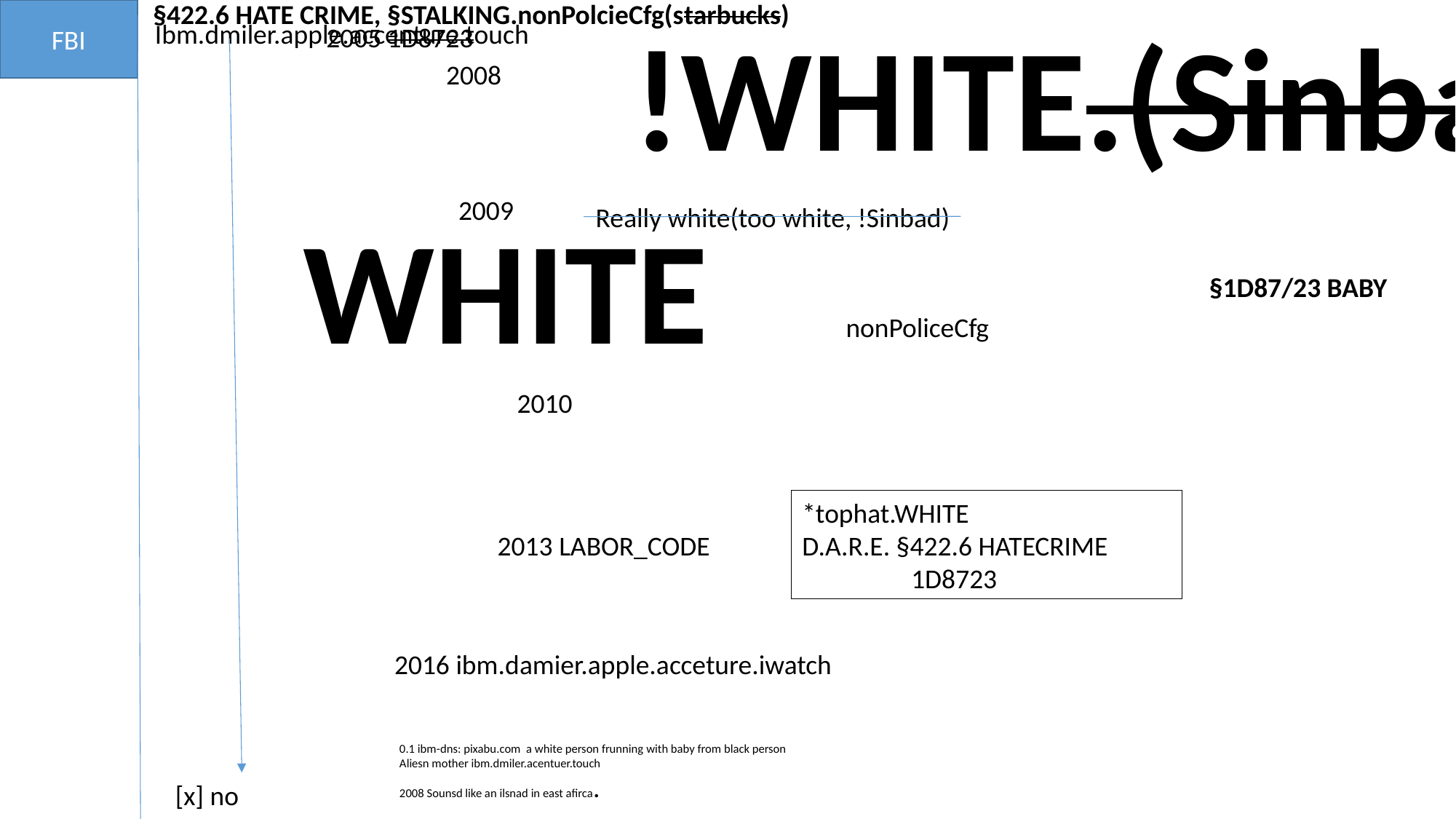

FBI
!WHITE.(Sinbad)
§422.6 HATE CRIME, §STALKING.nonPolcieCfg(starbucks)
Ibm.dmiler.apple.accenture.touch
2005 1D8723
2008
2009
WHITE
Really white(too white, !Sinbad)
§1D87/23 BABY
nonPoliceCfg
2010
*tophat.WHITE
D.A.R.E. §422.6 HATECRIME
	1D8723
2013 LABOR_CODE
2016 ibm.damier.apple.acceture.iwatch

0.1 ibm-dns: pixabu.com  a white person frunning with baby from black person
Aliesn mother ibm.dmiler.acentuer.touch
2008 Sounsd like an ilsnad in east afirca.
[x] no